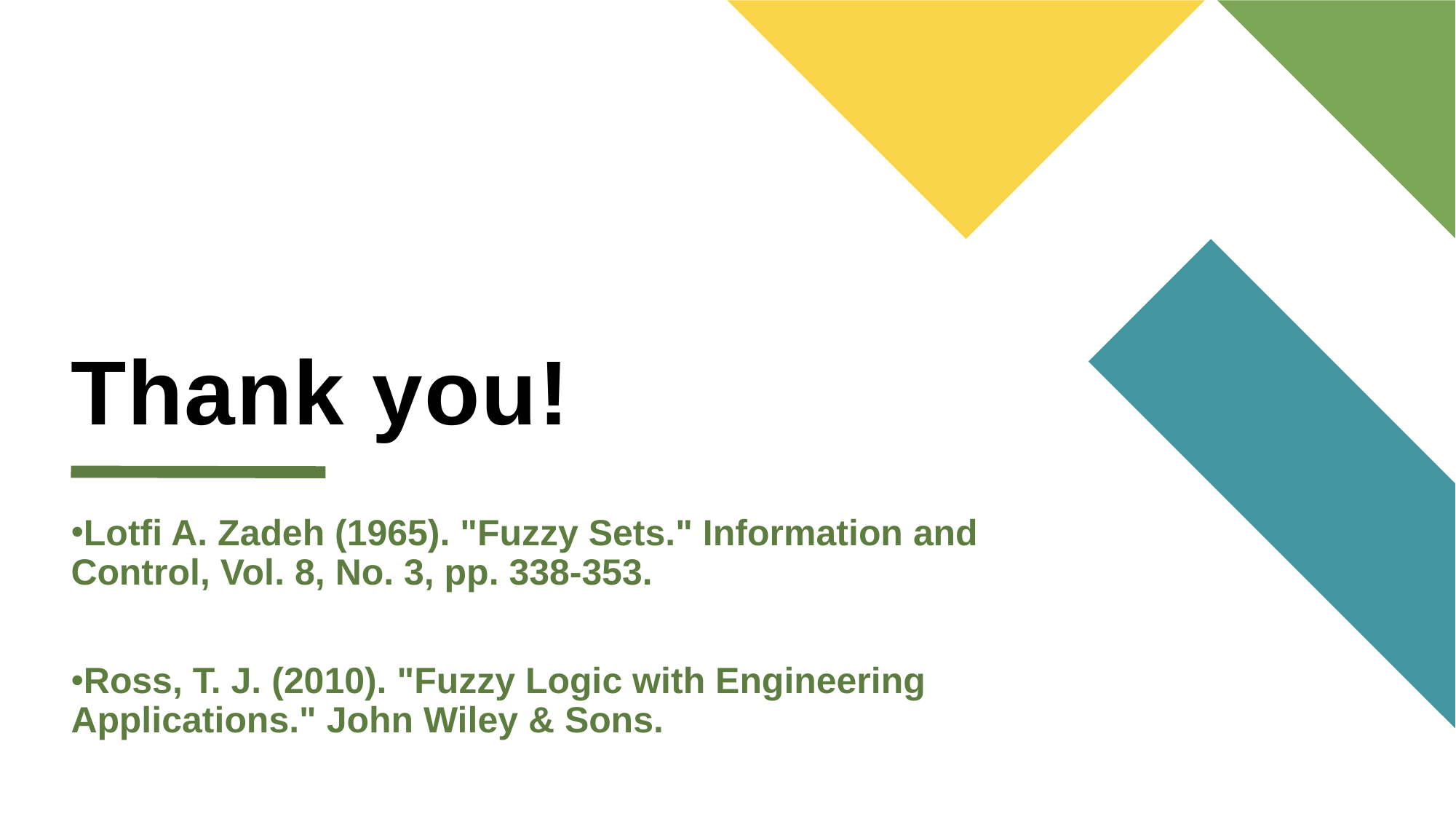

# Thank you!
Lotfi A. Zadeh (1965). "Fuzzy Sets." Information and Control, Vol. 8, No. 3, pp. 338-353.

Ross, T. J. (2010). "Fuzzy Logic with Engineering Applications." John Wiley & Sons.